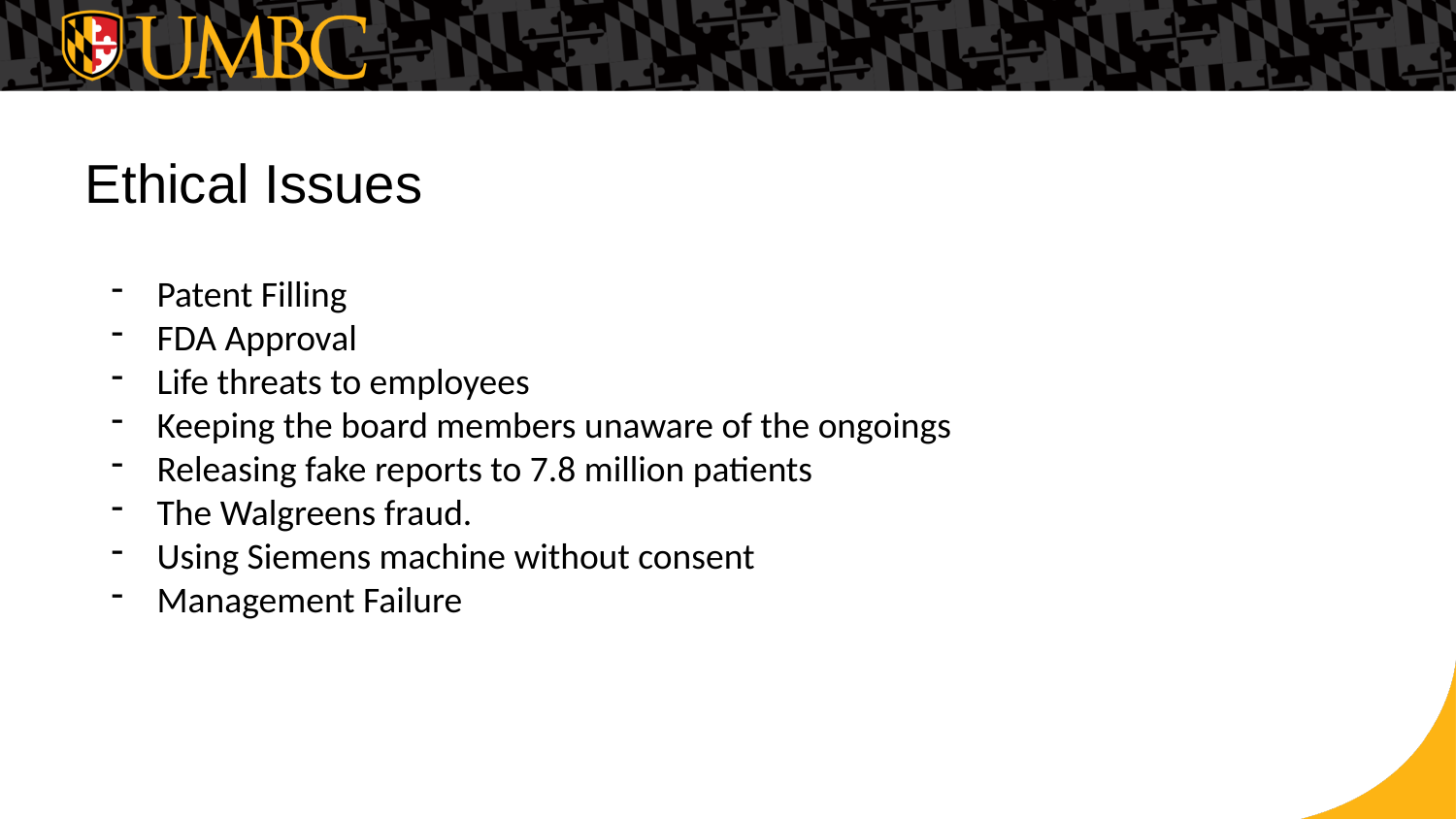

# Ethical Issues
Patent Filling
FDA Approval
Life threats to employees
Keeping the board members unaware of the ongoings
Releasing fake reports to 7.8 million patients
The Walgreens fraud.
Using Siemens machine without consent
Management Failure